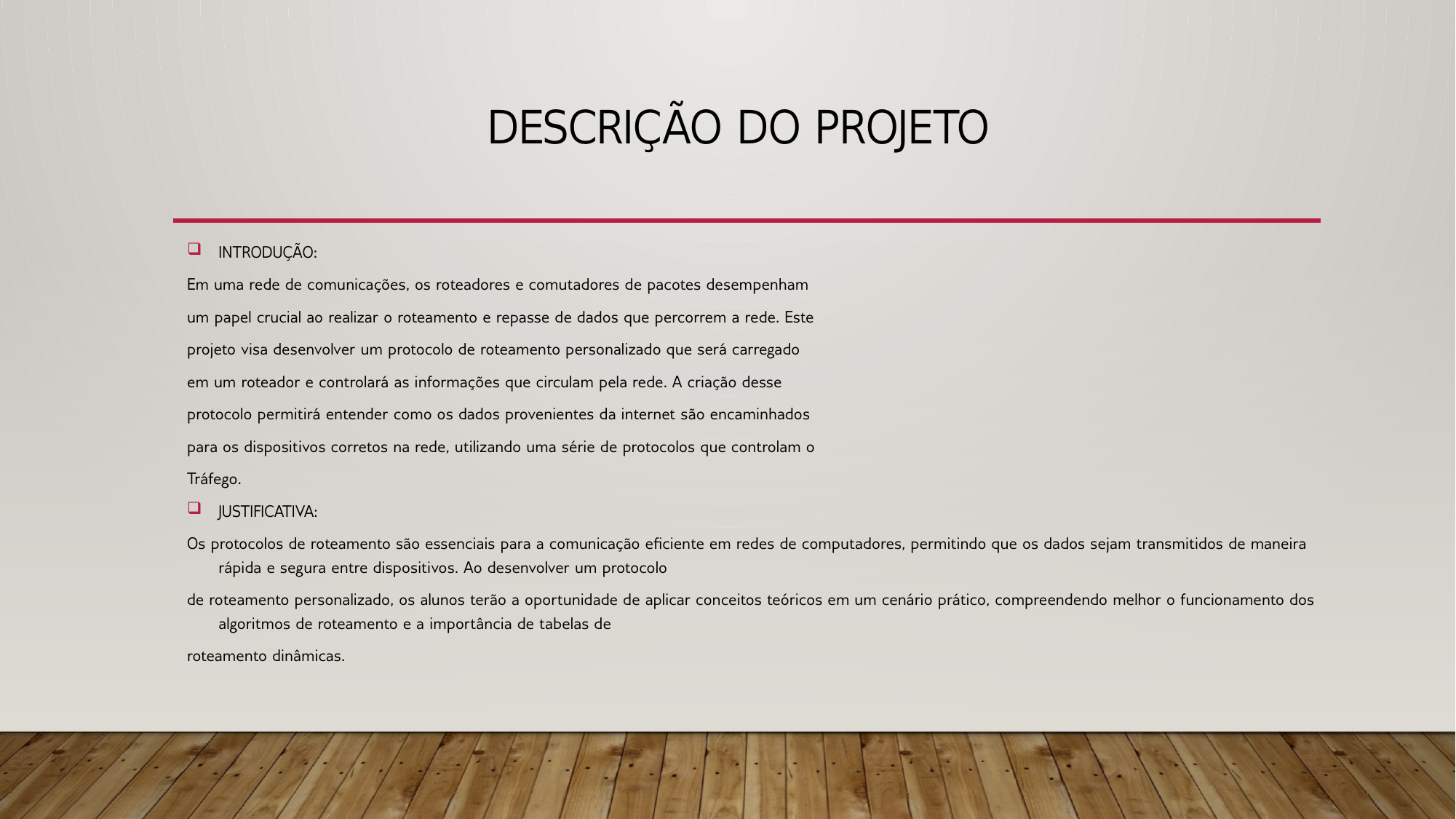

# DESCRIÇÃO DO PROJETO
INTRODUÇÃO:
Em uma rede de comunicações, os roteadores e comutadores de pacotes desempenham
um papel crucial ao realizar o roteamento e repasse de dados que percorrem a rede. Este
projeto visa desenvolver um protocolo de roteamento personalizado que será carregado
em um roteador e controlará as informações que circulam pela rede. A criação desse
protocolo permitirá entender como os dados provenientes da internet são encaminhados
para os dispositivos corretos na rede, utilizando uma série de protocolos que controlam o
Tráfego.
JUSTIFICATIVA:
Os protocolos de roteamento são essenciais para a comunicação eficiente em redes de computadores, permitindo que os dados sejam transmitidos de maneira rápida e segura entre dispositivos. Ao desenvolver um protocolo
de roteamento personalizado, os alunos terão a oportunidade de aplicar conceitos teóricos em um cenário prático, compreendendo melhor o funcionamento dos algoritmos de roteamento e a importância de tabelas de
roteamento dinâmicas.